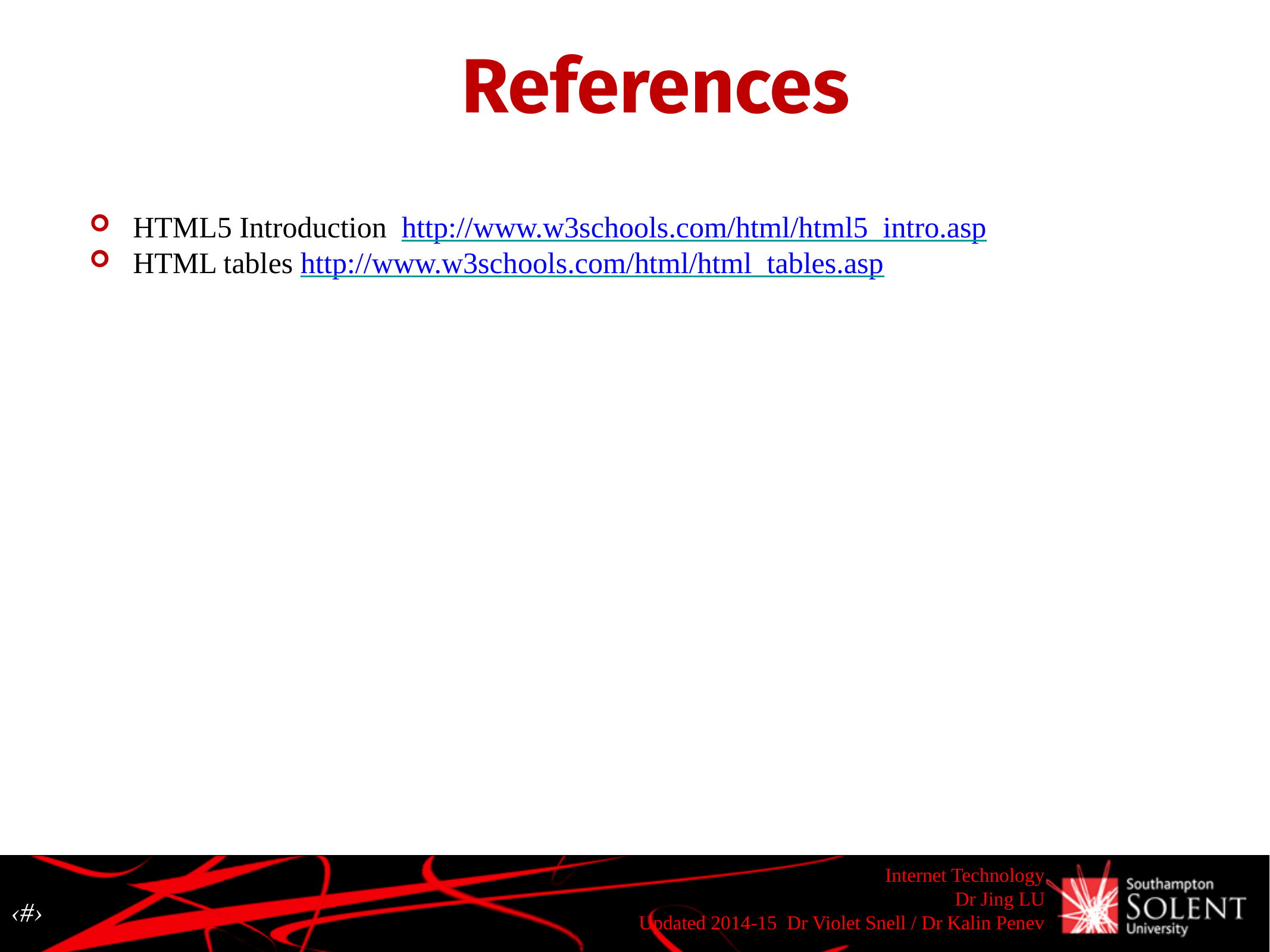

References
HTML5 Introduction  http://www.w3schools.com/html/html5_intro.asp
HTML tables http://www.w3schools.com/html/html_tables.asp